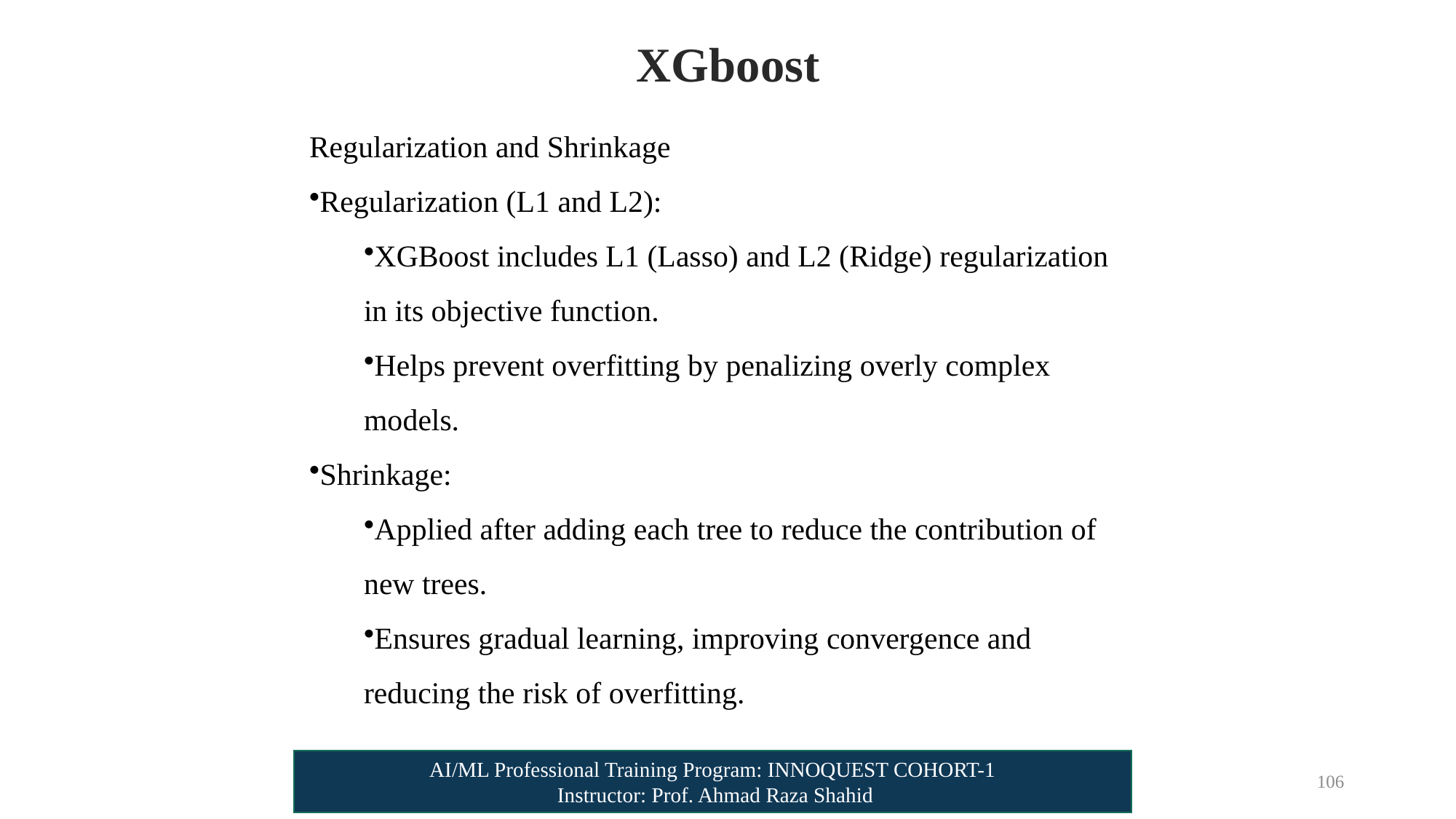

# XGboost
Regularization and Shrinkage
Regularization (L1 and L2):
XGBoost includes L1 (Lasso) and L2 (Ridge) regularization in its objective function.
Helps prevent overfitting by penalizing overly complex models.
Shrinkage:
Applied after adding each tree to reduce the contribution of new trees.
Ensures gradual learning, improving convergence and reducing the risk of overfitting.
AI/ML Professional Training Program: INNOQUEST COHORT-1
 Instructor: Prof. Ahmad Raza Shahid
106